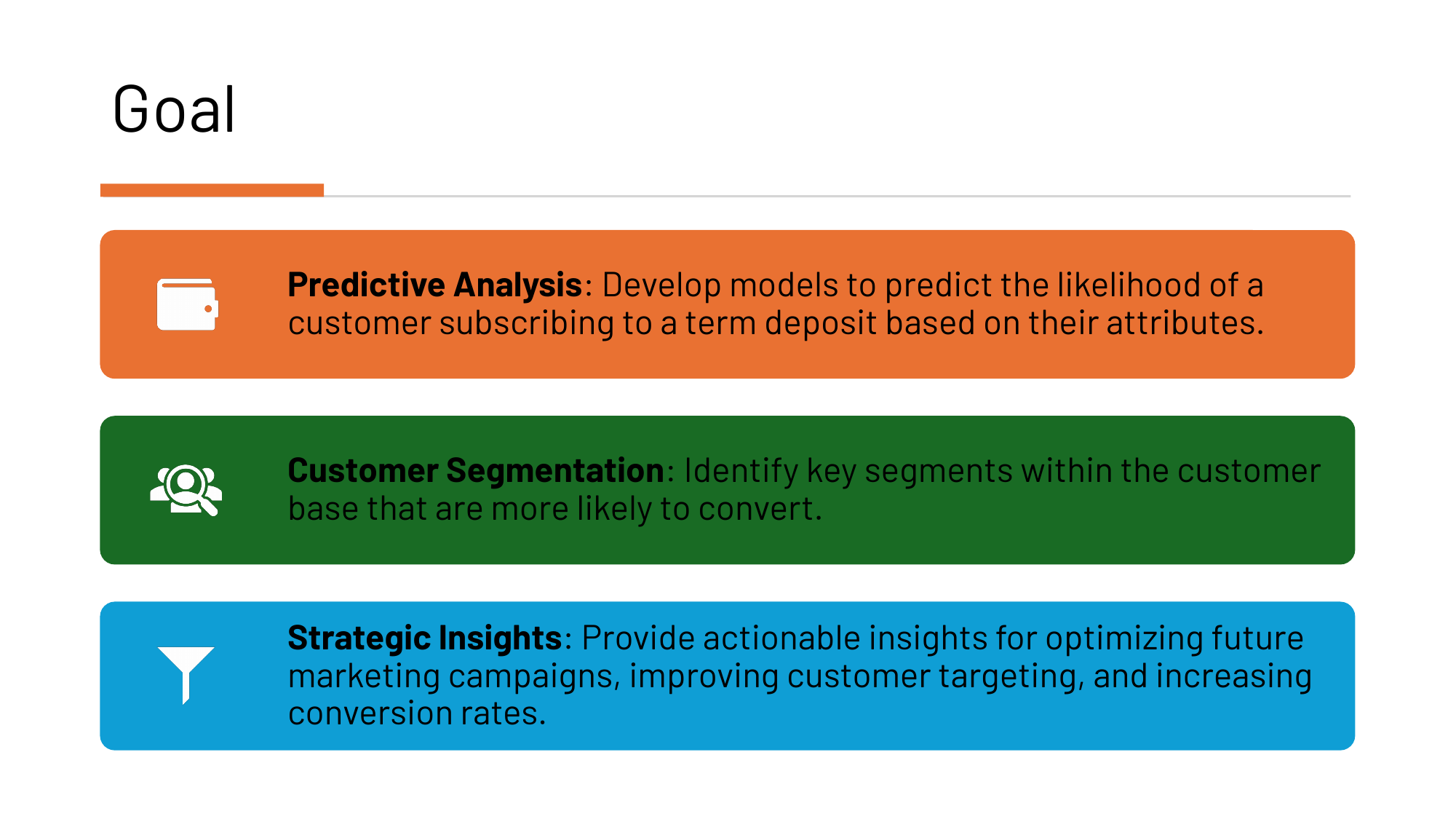

# Goal

Predictive Analysis: Develop models to predict the likelihood of a customer subscribing to a term deposit based on their attributes.
Customer Segmentation: Identify key segments within the customer base that are more likely to convert.
Strategic Insights: Provide actionable insights for optimizing future marketing campaigns, improving customer targeting, and increasing conversion rates.